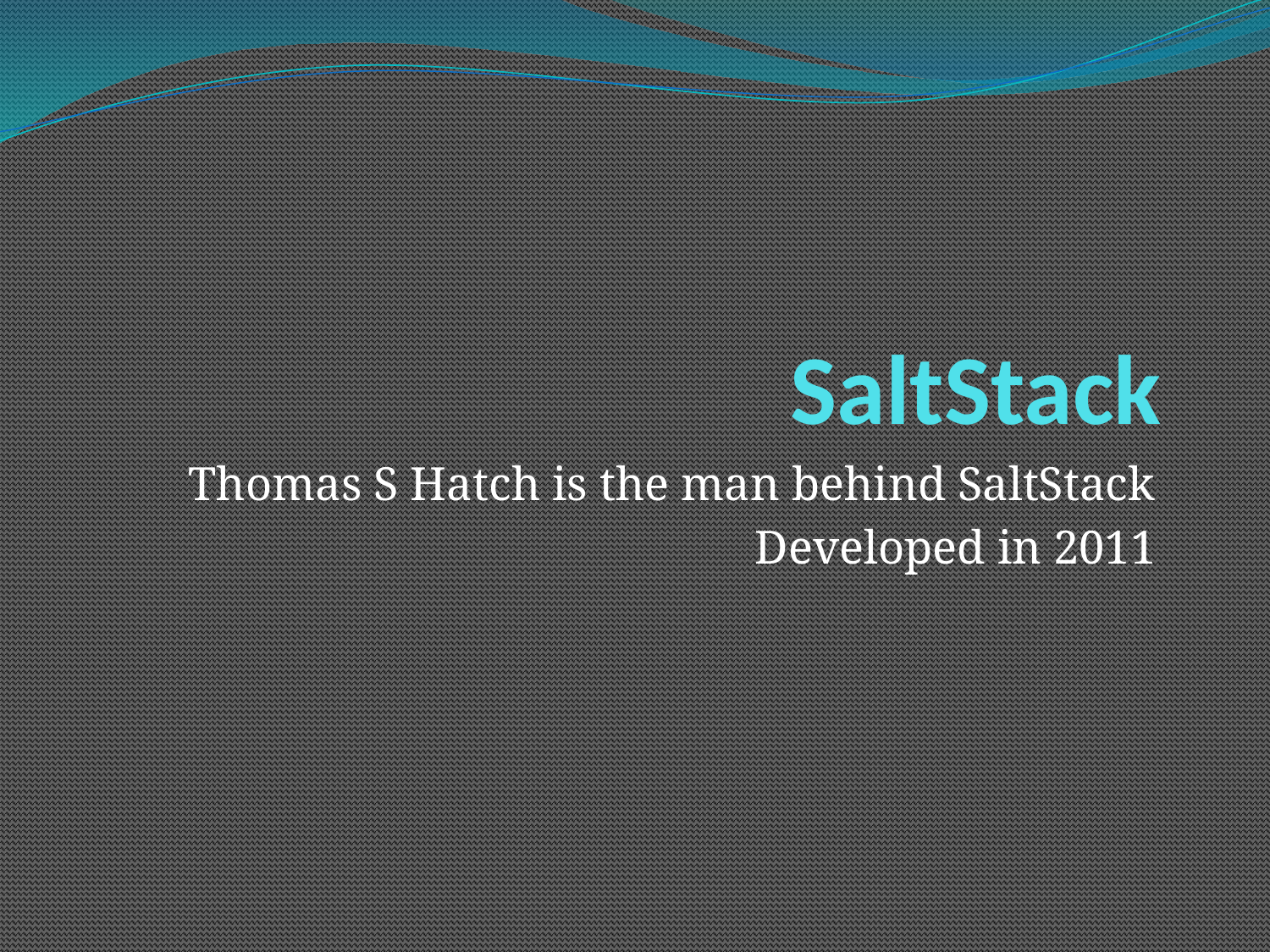

# SaltStack
Thomas S Hatch is the man behind SaltStack
		Developed in 2011